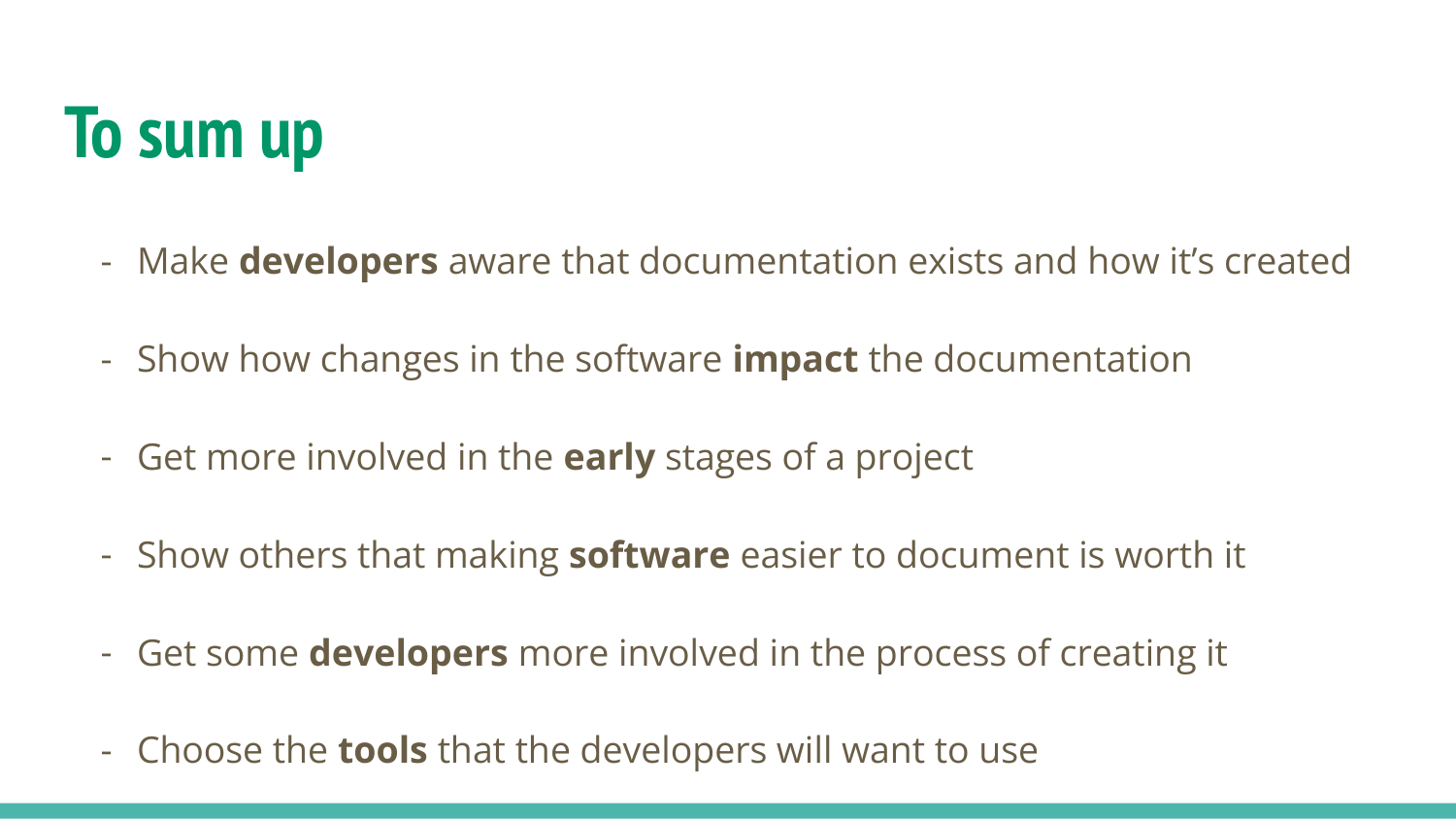

# To sum up
Make developers aware that documentation exists and how it’s created
Show how changes in the software impact the documentation
Get more involved in the early stages of a project
Show others that making software easier to document is worth it
Get some developers more involved in the process of creating it
Choose the tools that the developers will want to use